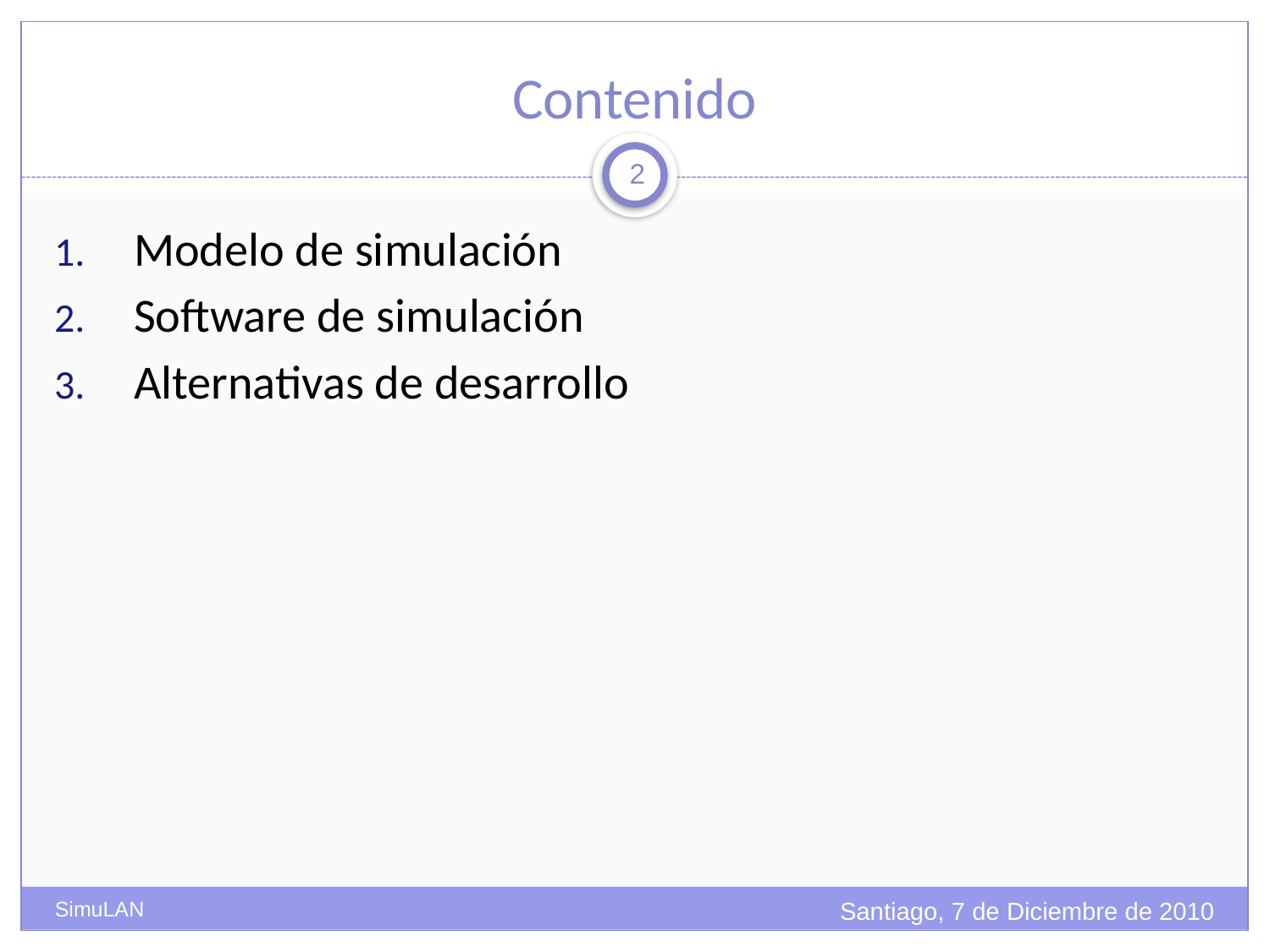

# Contenido
2
Modelo de simulación
Software de simulación
Alternativas de desarrollo
Santiago, 7 de Diciembre de 2010
SimuLAN